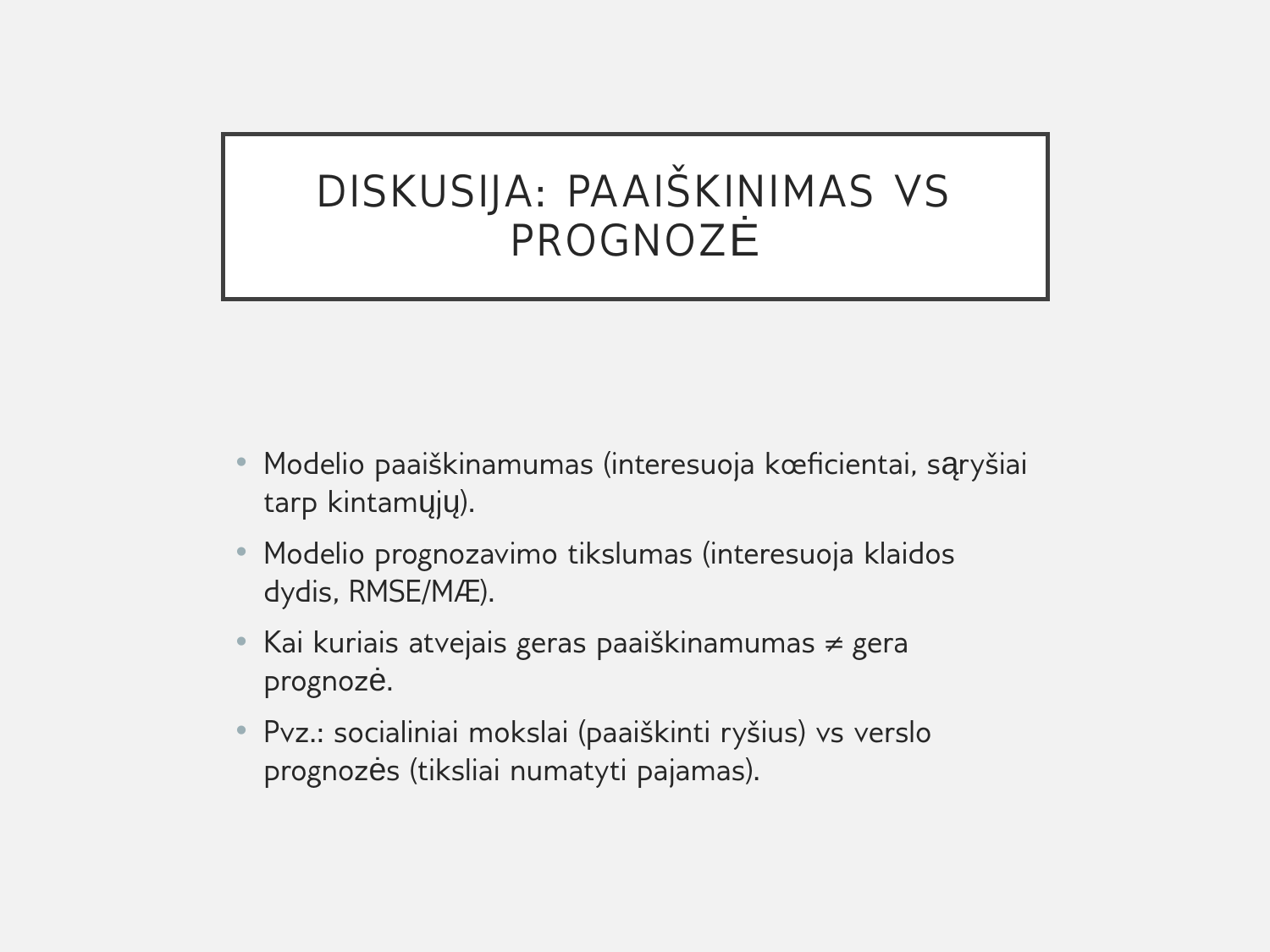

# Diskusija: Paaiškinimas vs Prognozė

Modelio paaiškinamumas (interesuoja koeficientai, sąryšiai tarp kintamųjų).
Modelio prognozavimo tikslumas (interesuoja klaidos dydis, RMSE/MAE).
Kai kuriais atvejais geras paaiškinamumas ≠ gera prognozė.
Pvz.: socialiniai mokslai (paaiškinti ryšius) vs verslo prognozės (tiksliai numatyti pajamas).